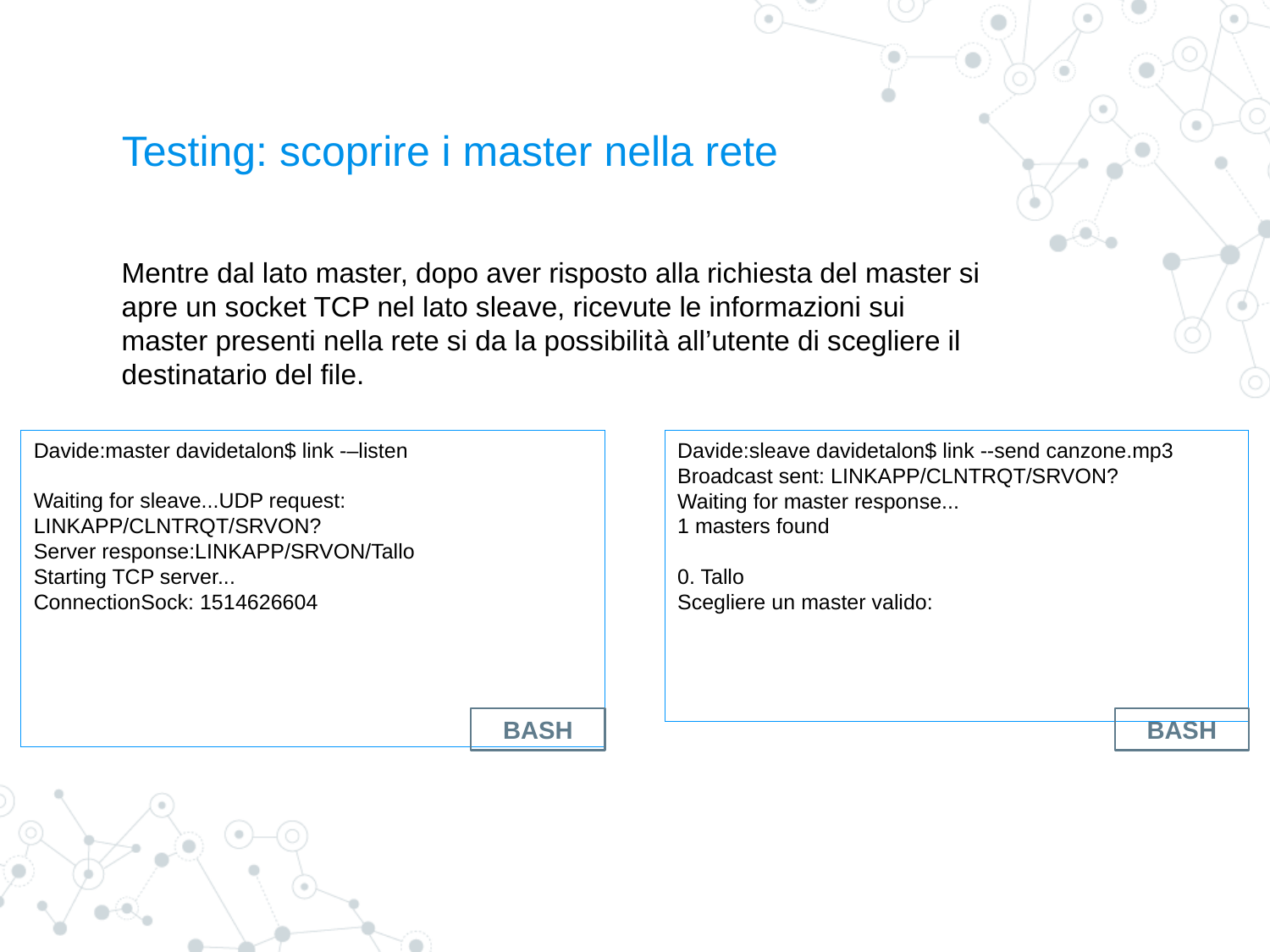

# Testing: scoprire i master nella rete
Mentre dal lato master, dopo aver risposto alla richiesta del master si apre un socket TCP nel lato sleave, ricevute le informazioni sui master presenti nella rete si da la possibilità all’utente di scegliere il destinatario del file.
Davide:master davidetalon$ link -–listen

Waiting for sleave...UDP request: LINKAPP/CLNTRQT/SRVON?
Server response:LINKAPP/SRVON/Tallo
Starting TCP server...
ConnectionSock: 1514626604

Davide:sleave davidetalon$ link --send canzone.mp3
Broadcast sent: LINKAPP/CLNTRQT/SRVON?
Waiting for master response...
1 masters found

0. Tallo
Scegliere un master valido:

BASH
BASH